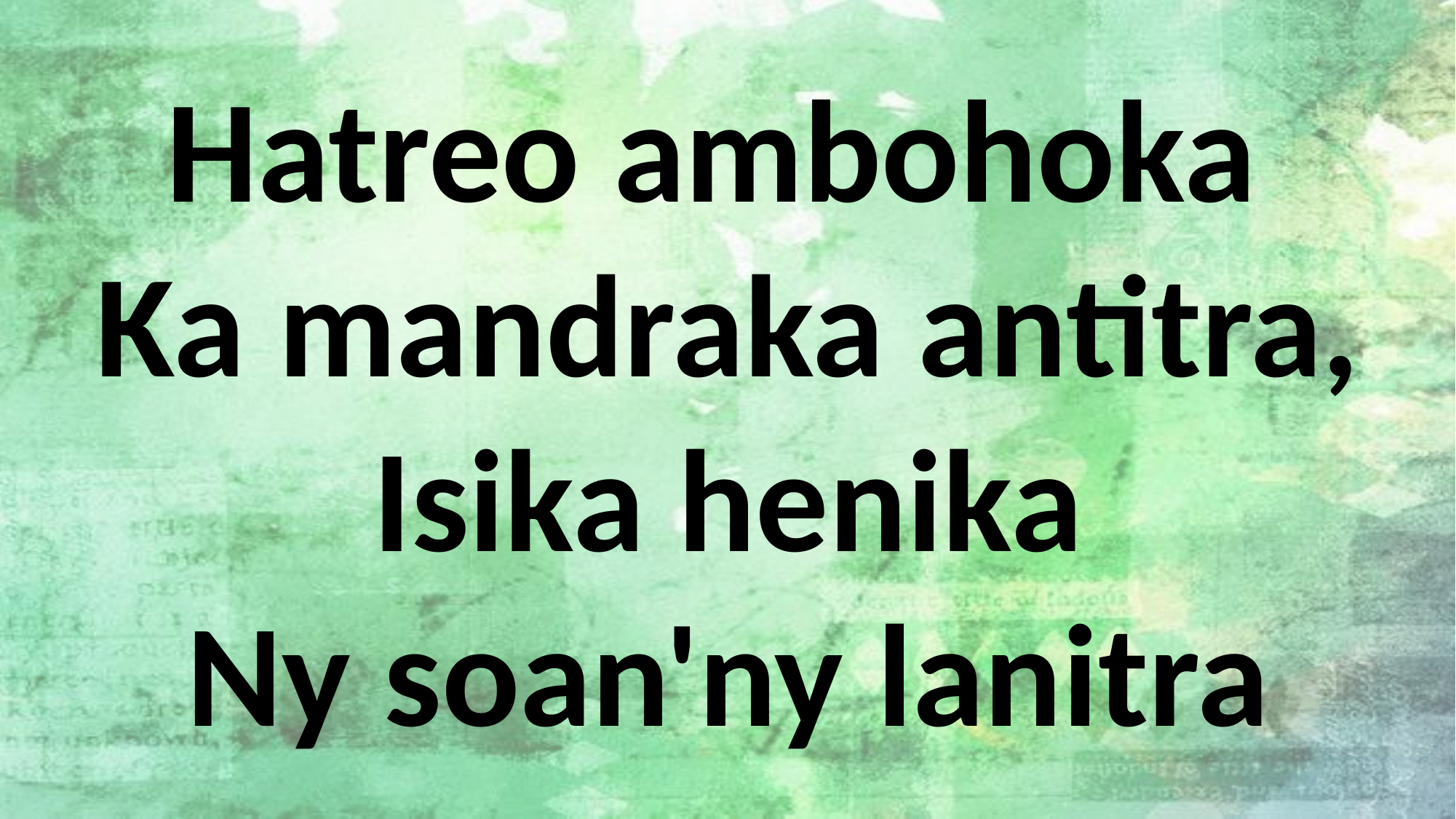

Hatreo ambohoka
Ka mandraka antitra,
Isika henika
Ny soan'ny lanitra